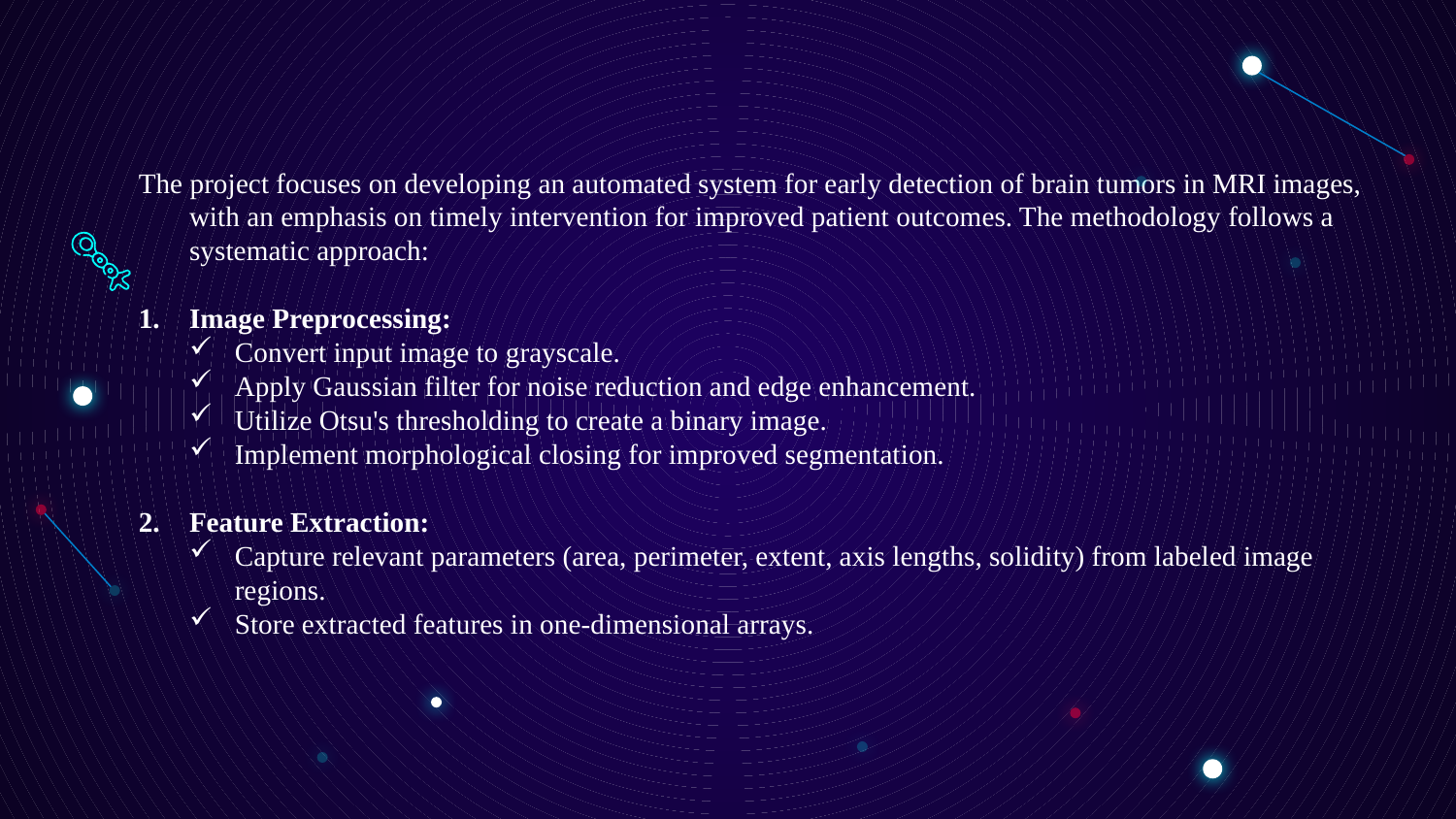

The project focuses on developing an automated system for early detection of brain tumors in MRI images, with an emphasis on timely intervention for improved patient outcomes. The methodology follows a systematic approach:

Image Preprocessing:
Convert input image to grayscale.
Apply Gaussian filter for noise reduction and edge enhancement.
Utilize Otsu's thresholding to create a binary image.
Implement morphological closing for improved segmentation.

Feature Extraction:
Capture relevant parameters (area, perimeter, extent, axis lengths, solidity) from labeled image regions.
Store extracted features in one-dimensional arrays.